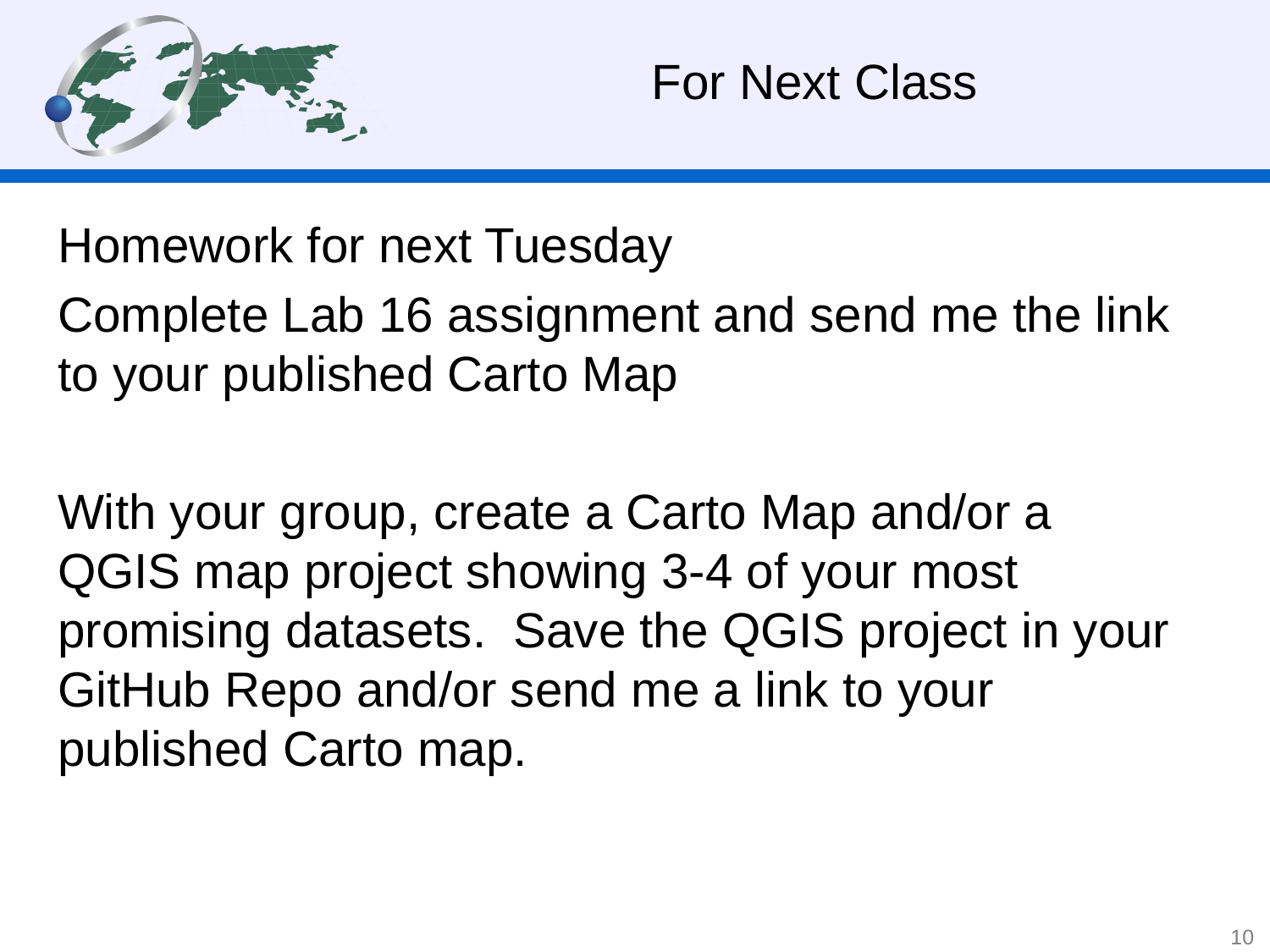

# For Next Class
Homework for next Tuesday
Complete Lab 16 assignment and send me the link to your published Carto Map

With your group, create a Carto Map and/or a QGIS map project showing 3-4 of your most promising datasets.  Save the QGIS project in your GitHub Repo and/or send me a link to your published Carto map.
10